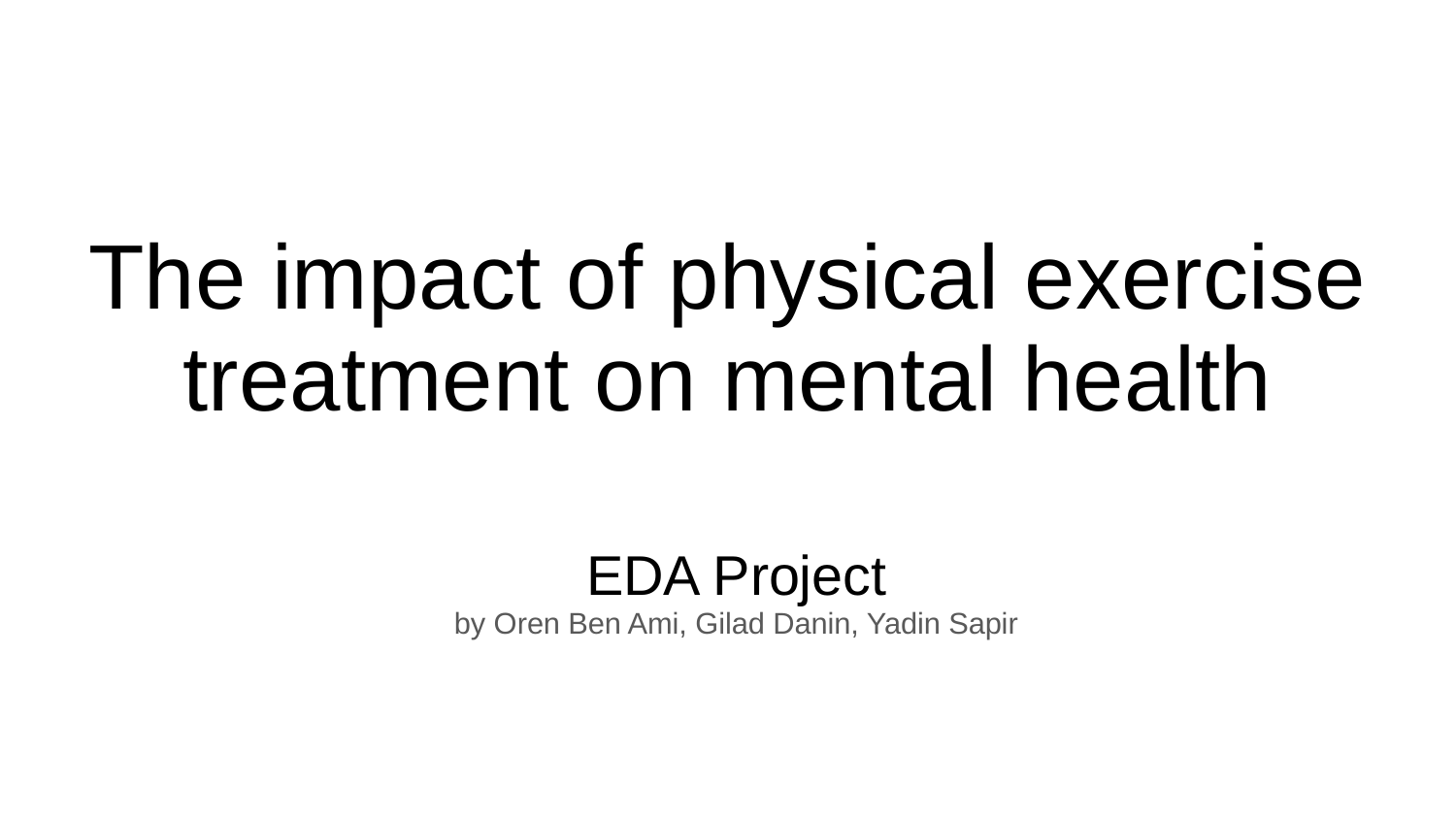

# The impact of physical exercise treatment on mental health
EDA Project
by Oren Ben Ami, Gilad Danin, Yadin Sapir